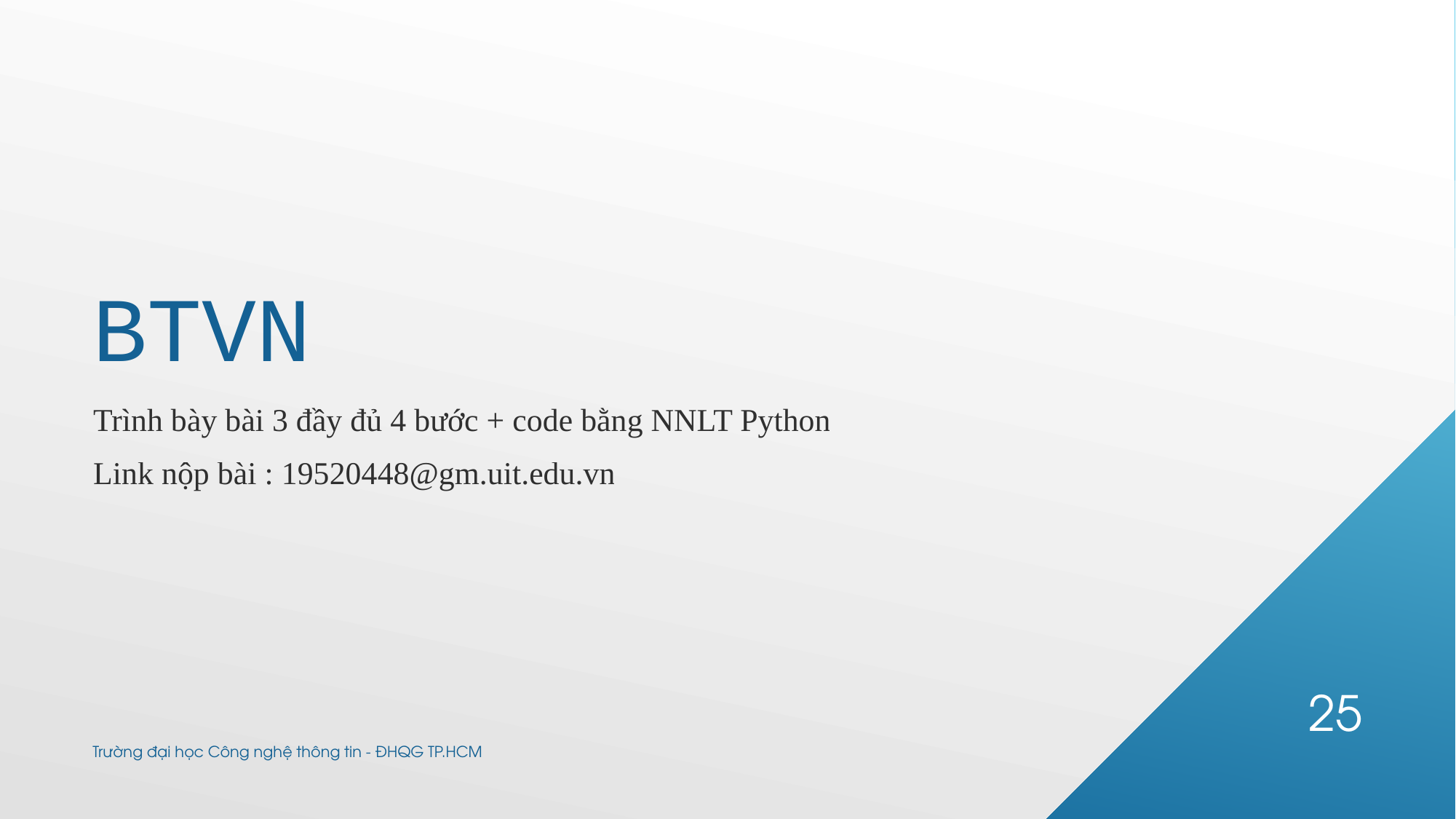

# BTVN
Trình bày bài 3 đầy đủ 4 bước + code bằng NNLT Python
Link nộp bài : 19520448@gm.uit.edu.vn
25
Trường đại học Công nghệ thông tin - ĐHQG TP.HCM